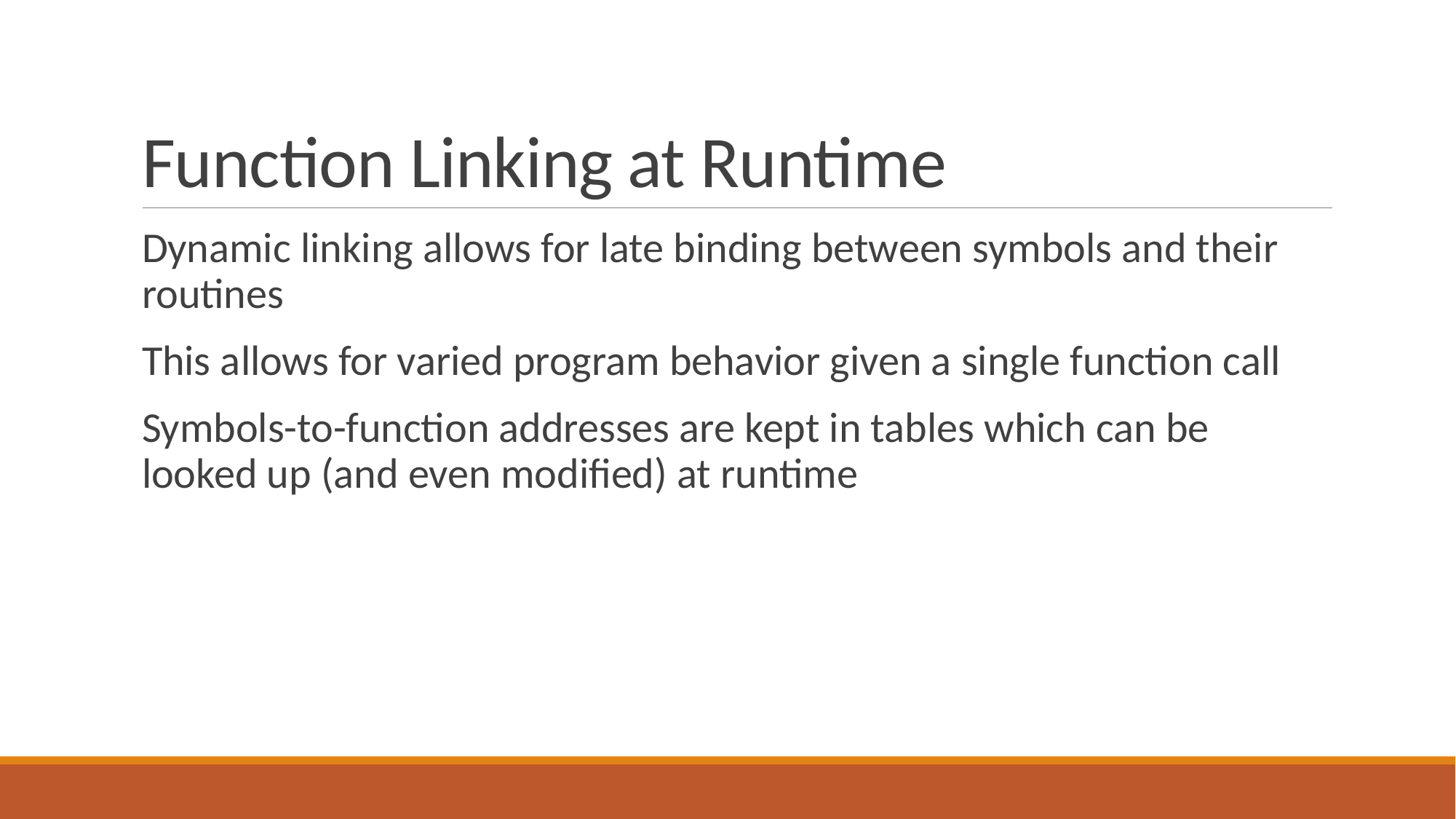

# Function Linking at Runtime
Dynamic linking allows for late binding between symbols and their routines
This allows for varied program behavior given a single function call
Symbols-to-function addresses are kept in tables which can be looked up (and even modified) at runtime